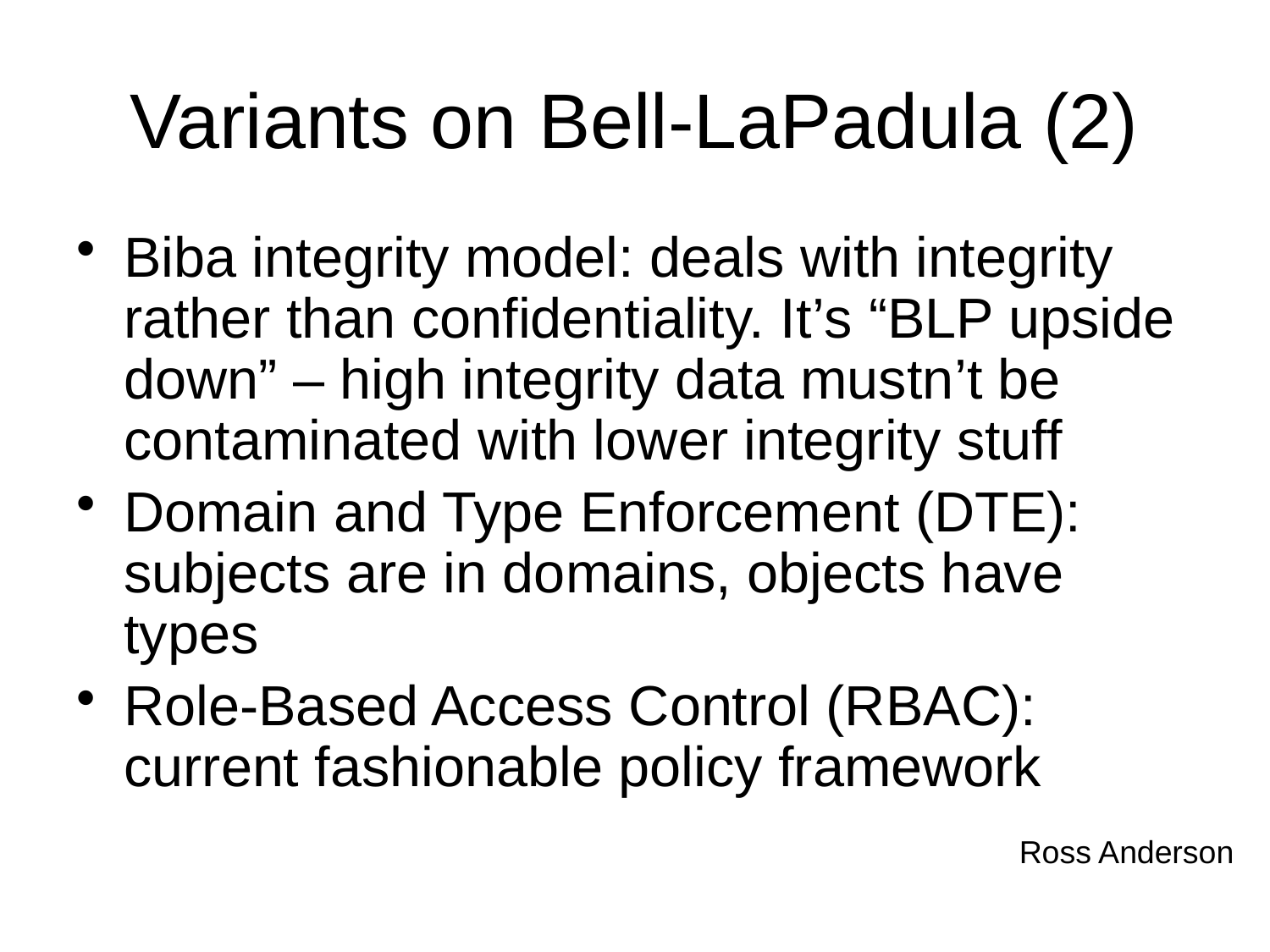

# Variants on Bell-LaPadula (2)
Biba integrity model: deals with integrity rather than confidentiality. It’s “BLP upside down” – high integrity data mustn’t be contaminated with lower integrity stuff
Domain and Type Enforcement (DTE): subjects are in domains, objects have types
Role-Based Access Control (RBAC): current fashionable policy framework
Ross Anderson